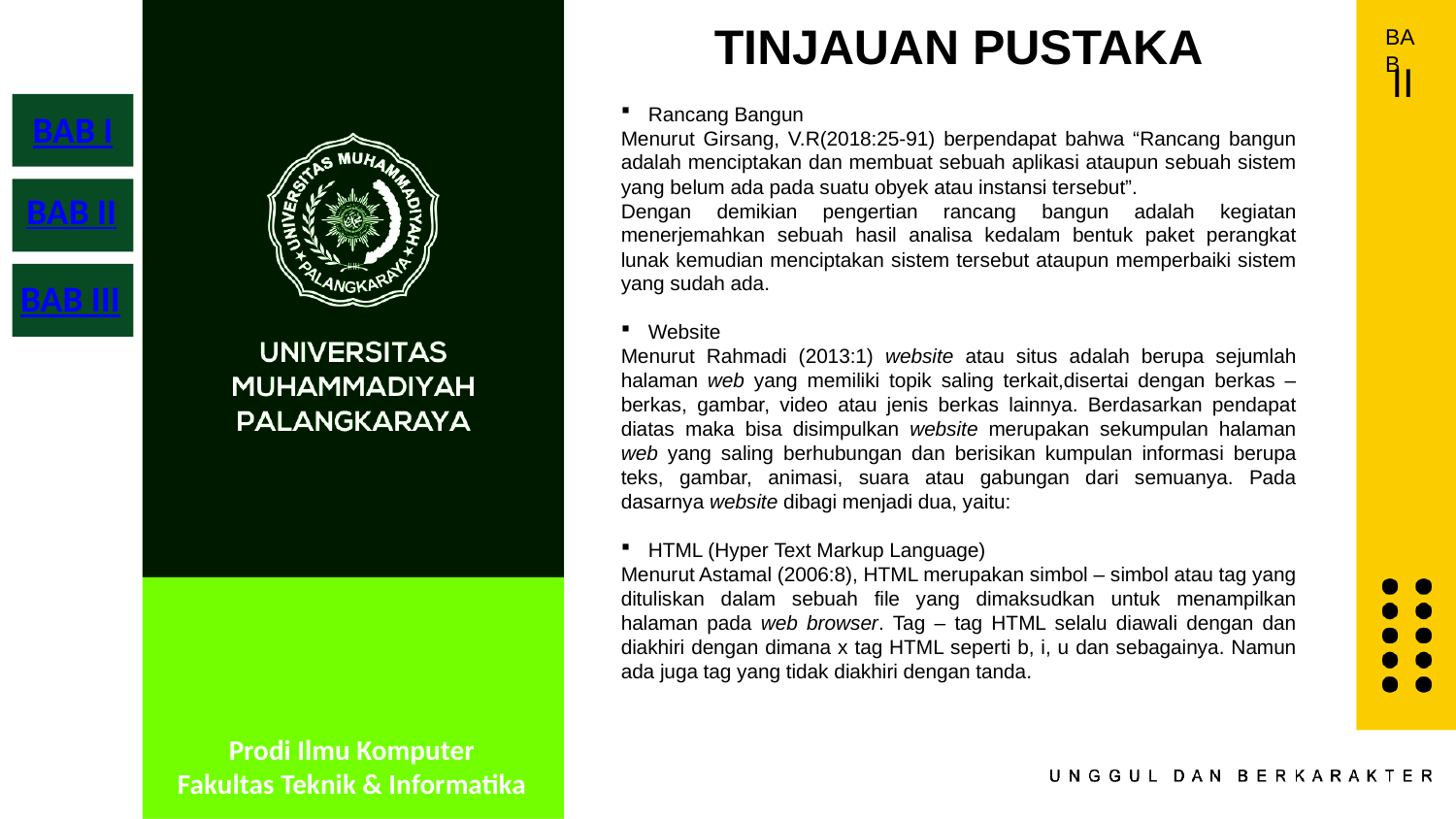

TINJAUAN PUSTAKA
BAB
II

Rancang Bangun
Menurut Girsang, V.R(2018:25-91) berpendapat bahwa “Rancang bangun adalah menciptakan dan membuat sebuah aplikasi ataupun sebuah sistem yang belum ada pada suatu obyek atau instansi tersebut”.
Dengan demikian pengertian rancang bangun adalah kegiatan menerjemahkan sebuah hasil analisa kedalam bentuk paket perangkat lunak kemudian menciptakan sistem tersebut ataupun memperbaiki sistem yang sudah ada.

Website
Menurut Rahmadi (2013:1) website atau situs adalah berupa sejumlah halaman web yang memiliki topik saling terkait,disertai dengan berkas – berkas, gambar, video atau jenis berkas lainnya. Berdasarkan pendapat diatas maka bisa disimpulkan website merupakan sekumpulan halaman web yang saling berhubungan dan berisikan kumpulan informasi berupa teks, gambar, animasi, suara atau gabungan dari semuanya. Pada dasarnya website dibagi menjadi dua, yaitu:

HTML (Hyper Text Markup Language)
Menurut Astamal (2006:8), HTML merupakan simbol – simbol atau tag yang dituliskan dalam sebuah file yang dimaksudkan untuk menampilkan halaman pada web browser. Tag – tag HTML selalu diawali dengan dan diakhiri dengan dimana x tag HTML seperti b, i, u dan sebagainya. Namun ada juga tag yang tidak diakhiri dengan tanda.

BAB I

BAB II

BAB III
Prodi Ilmu Komputer
Fakultas Teknik & Informatika